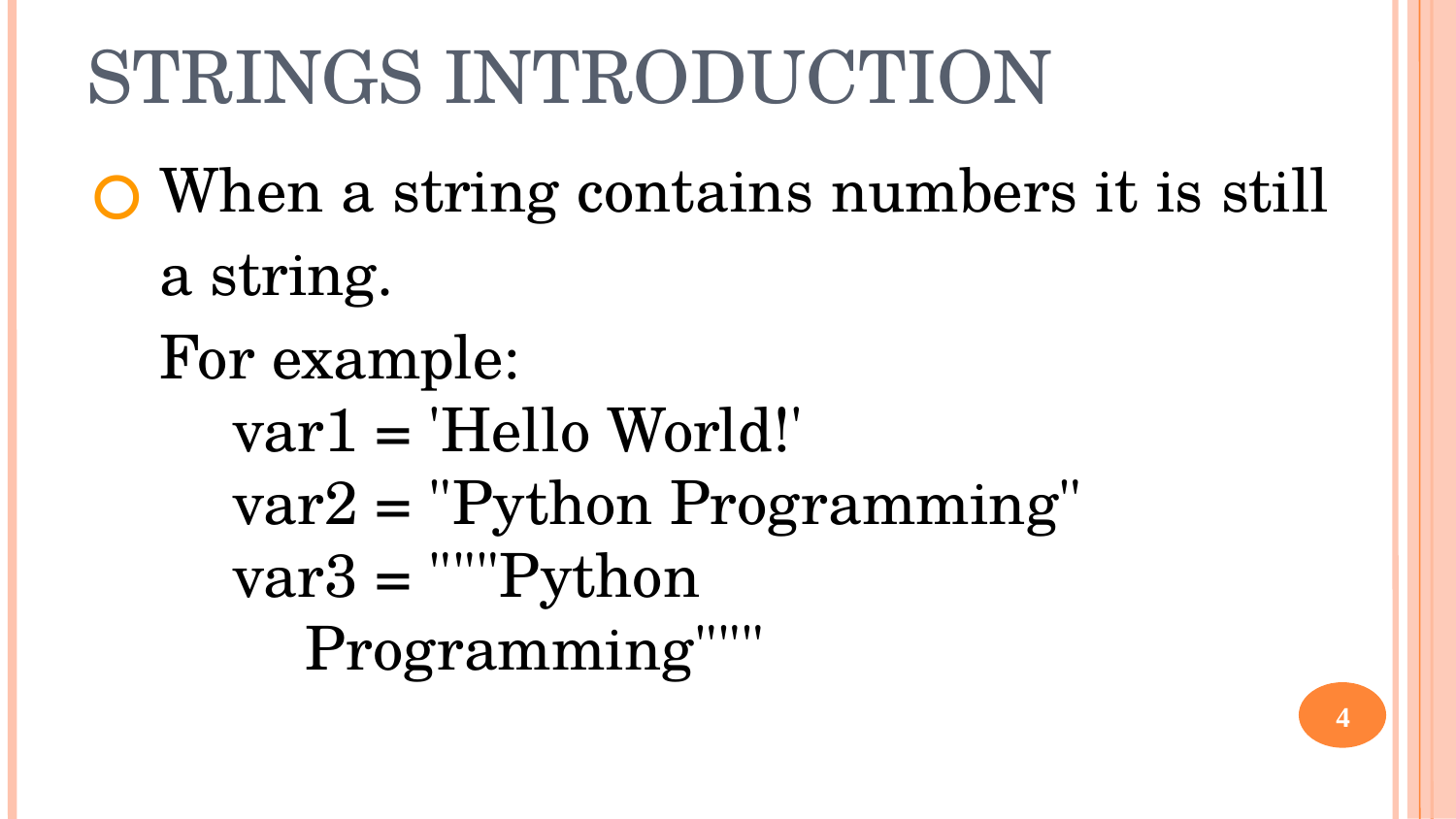

STRINGS INTRODUCTION
When a string contains numbers it is still a string.
For example:
var1 = 'Hello World!'
var2 = "Python Programming"
var3 = """Python
Programming"""

4